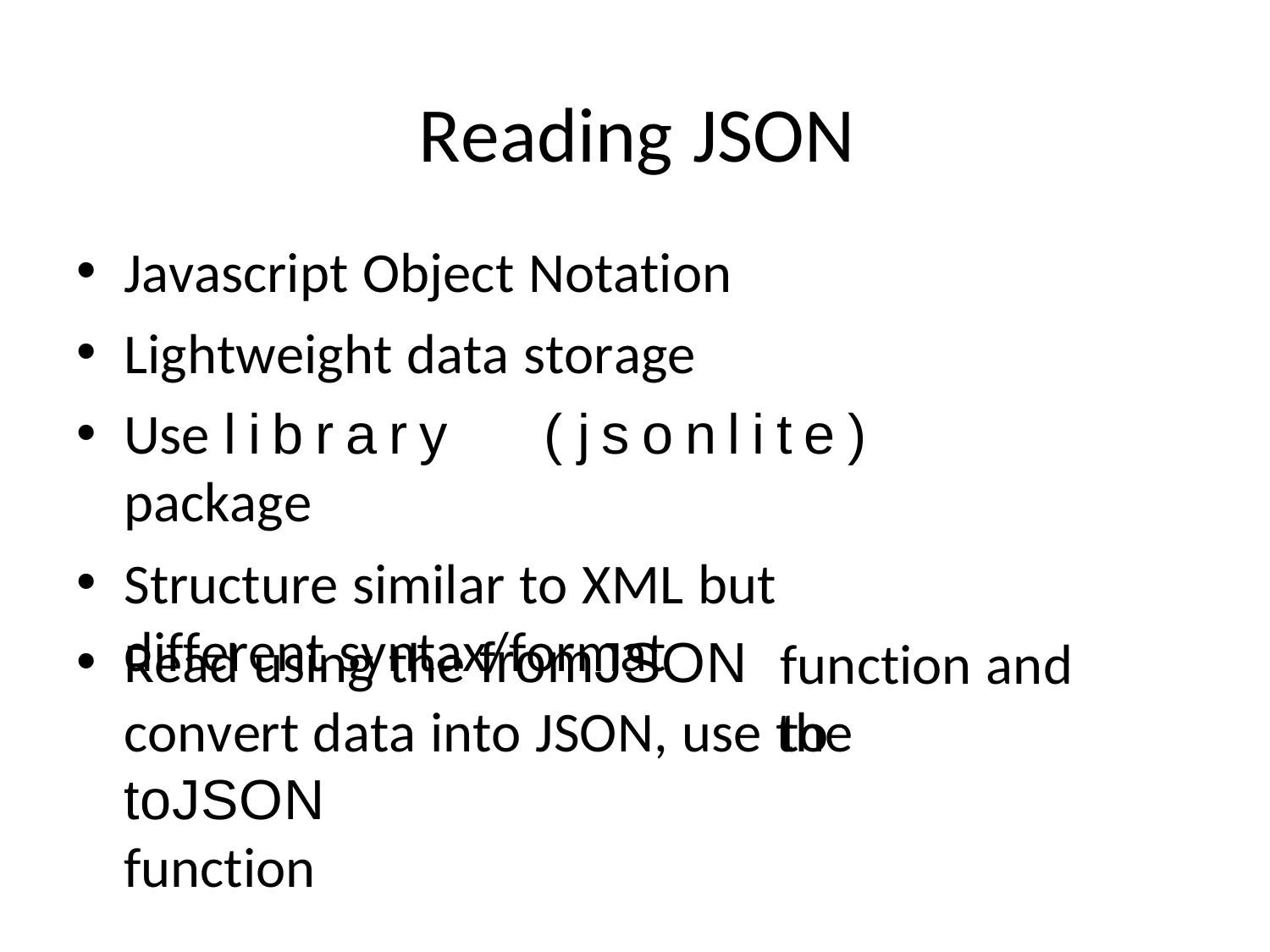

# Reading JSON
Javascript Object Notation
Lightweight data storage
Use library	(jsonlite)	package
Structure similar to XML but different syntax/format
Read using the fromJSON
function and to
convert data into JSON, use the toJSON
function